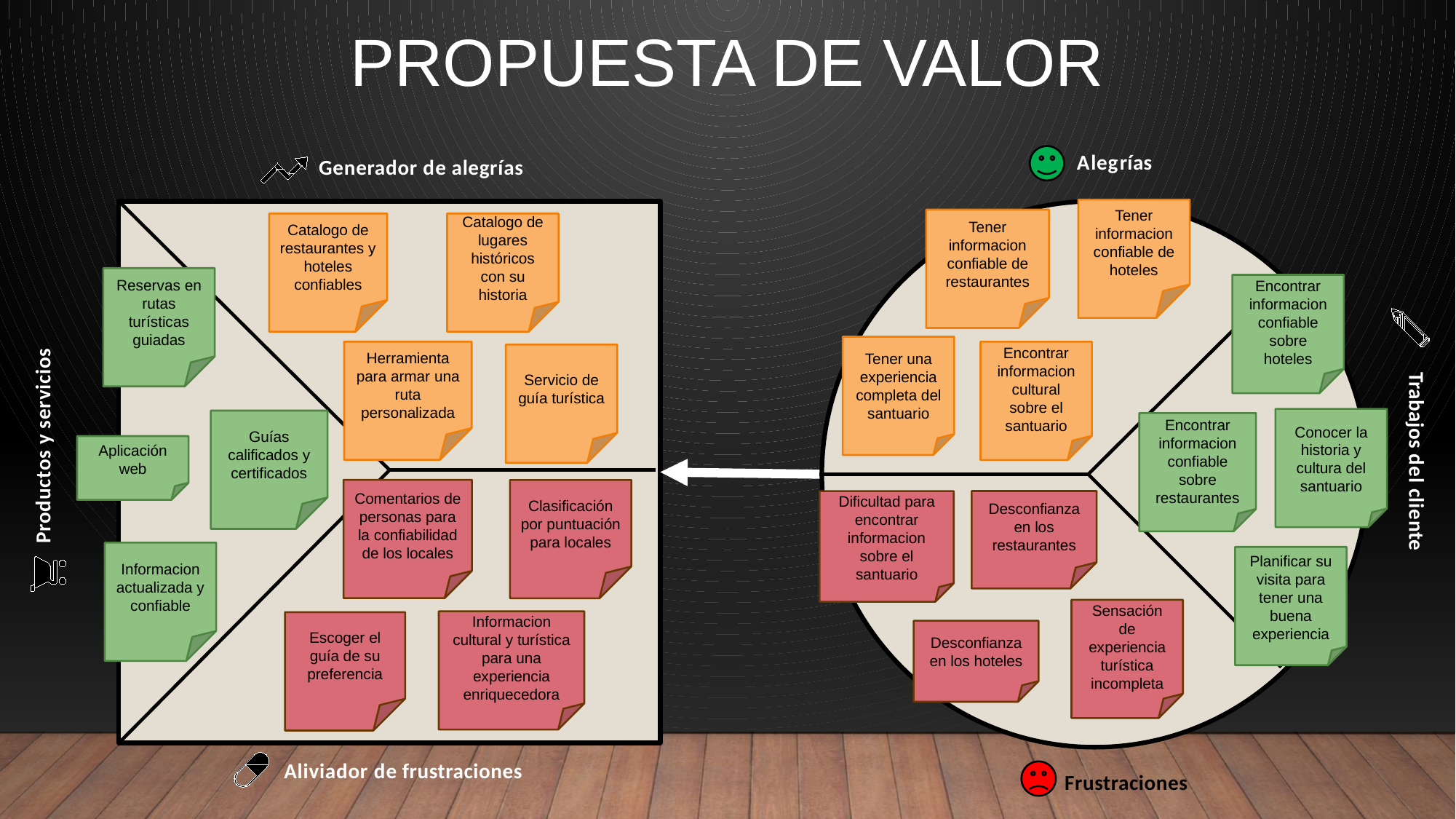

PROPUESTA DE VALOR

Alegrías
Generador de alegrías

Tener informacion confiable de hoteles

Tener informacion confiable de restaurantes
Catalogo de restaurantes y hoteles confiables
Catalogo de lugares históricos con su historia
Reservas en rutas turísticas guiadas
Encontrar informacion confiable sobre hoteles

Tener una experiencia completa del santuario
Herramienta para armar una ruta personalizada
Encontrar informacion cultural sobre el santuario
Productos y servicios
Servicio de guía turística
Trabajos del cliente
Conocer la historia y cultura del santuario
Guías calificados y certificados
Encontrar informacion confiable sobre restaurantes
Aplicación web
Comentarios de personas para la confiabilidad de los locales
Clasificación por puntuación para locales
Desconfianza en los restaurantes
Dificultad para encontrar informacion sobre el santuario
Informacion actualizada y confiable
Planificar su visita para tener una buena experiencia

Sensación de experiencia turística incompleta
Informacion cultural y turística para una experiencia enriquecedora
Escoger el guía de su preferencia
Desconfianza en los hoteles

Aliviador de frustraciones

Frustraciones